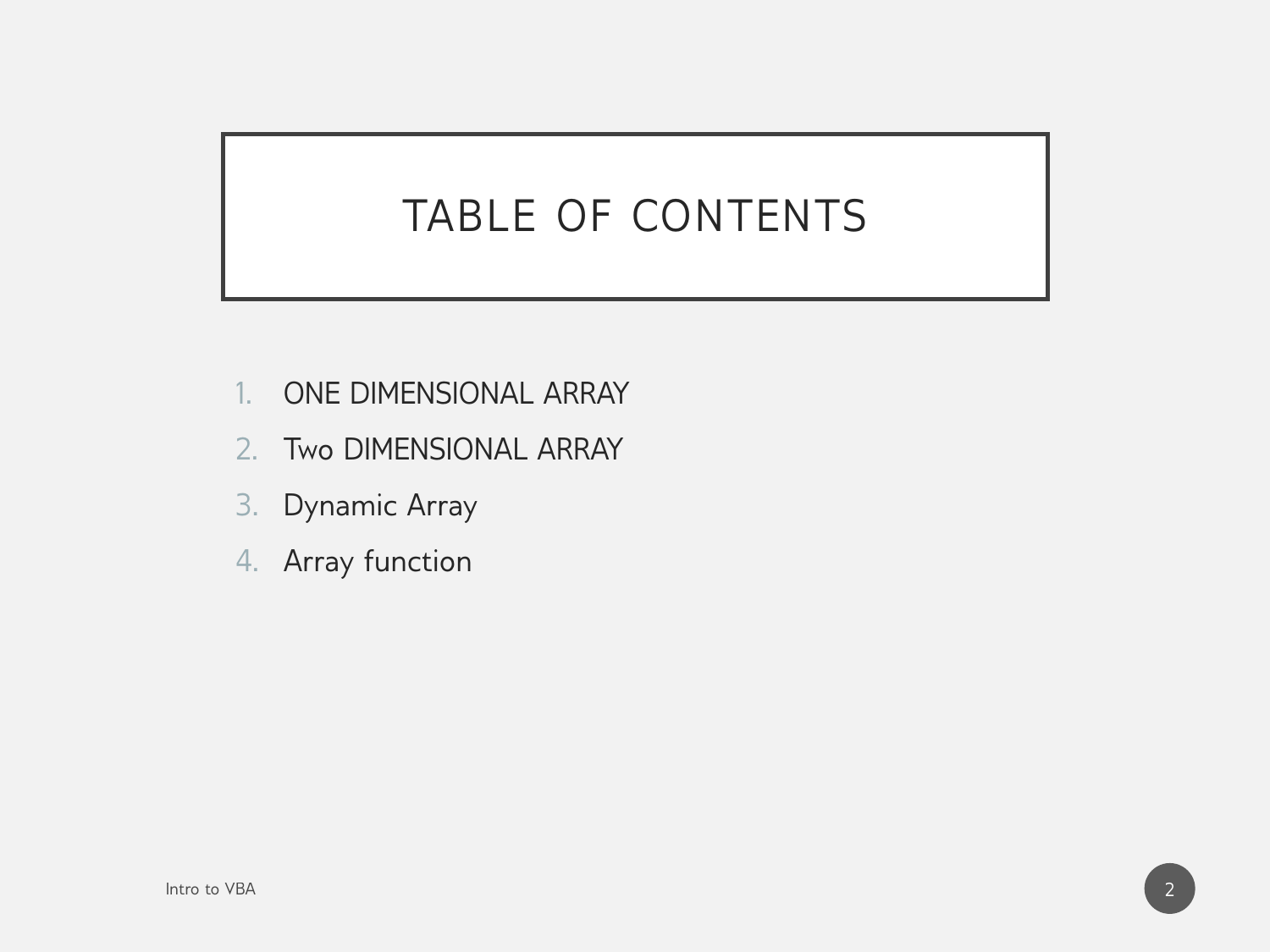

# Table of Contents
ONE DIMENSIONAL ARRAY
Two DIMENSIONAL ARRAY
Dynamic Array
Array function

2
Intro to VBA